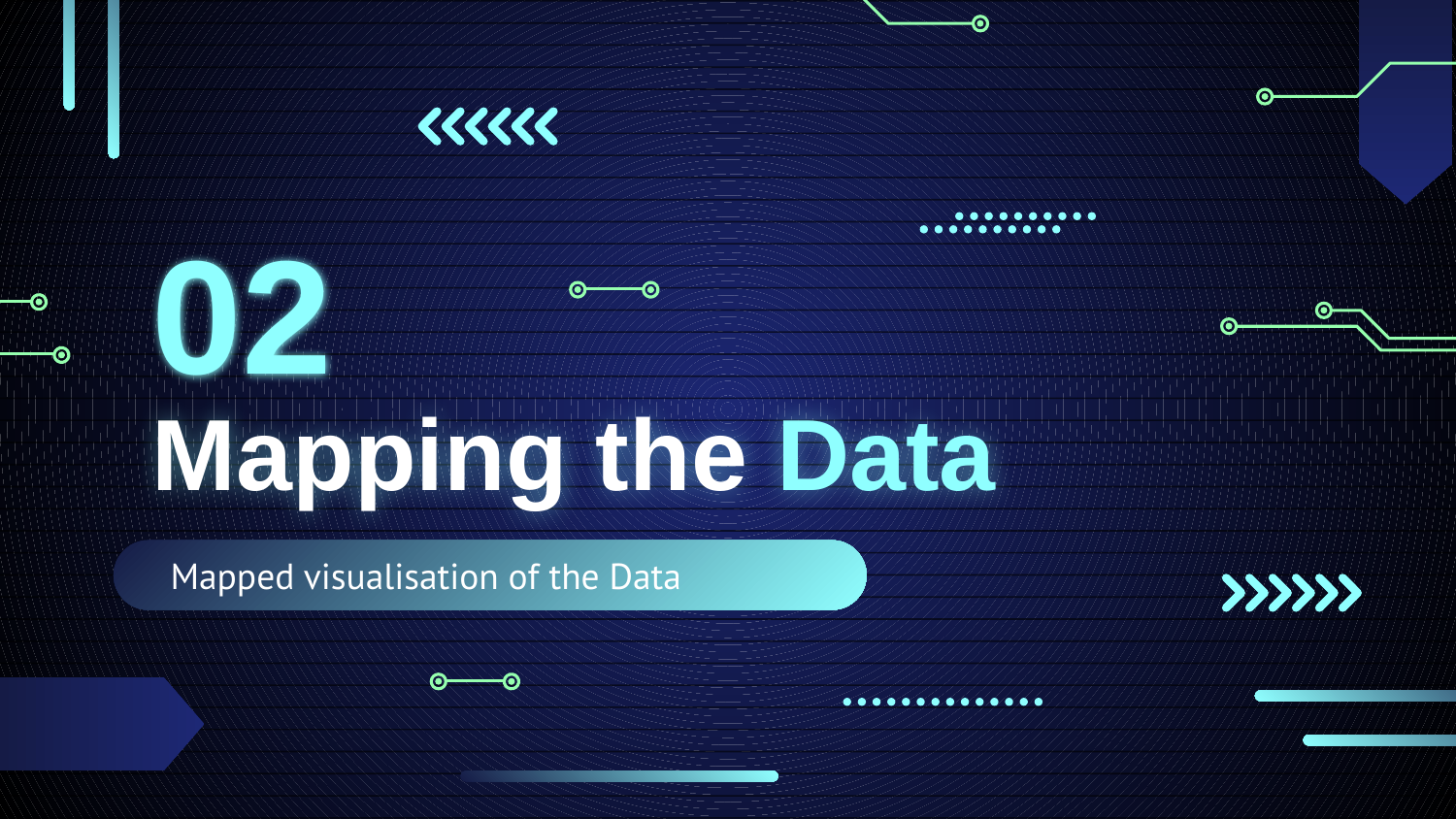

02

# Mapping the Data

Mapped visualisation of the Data